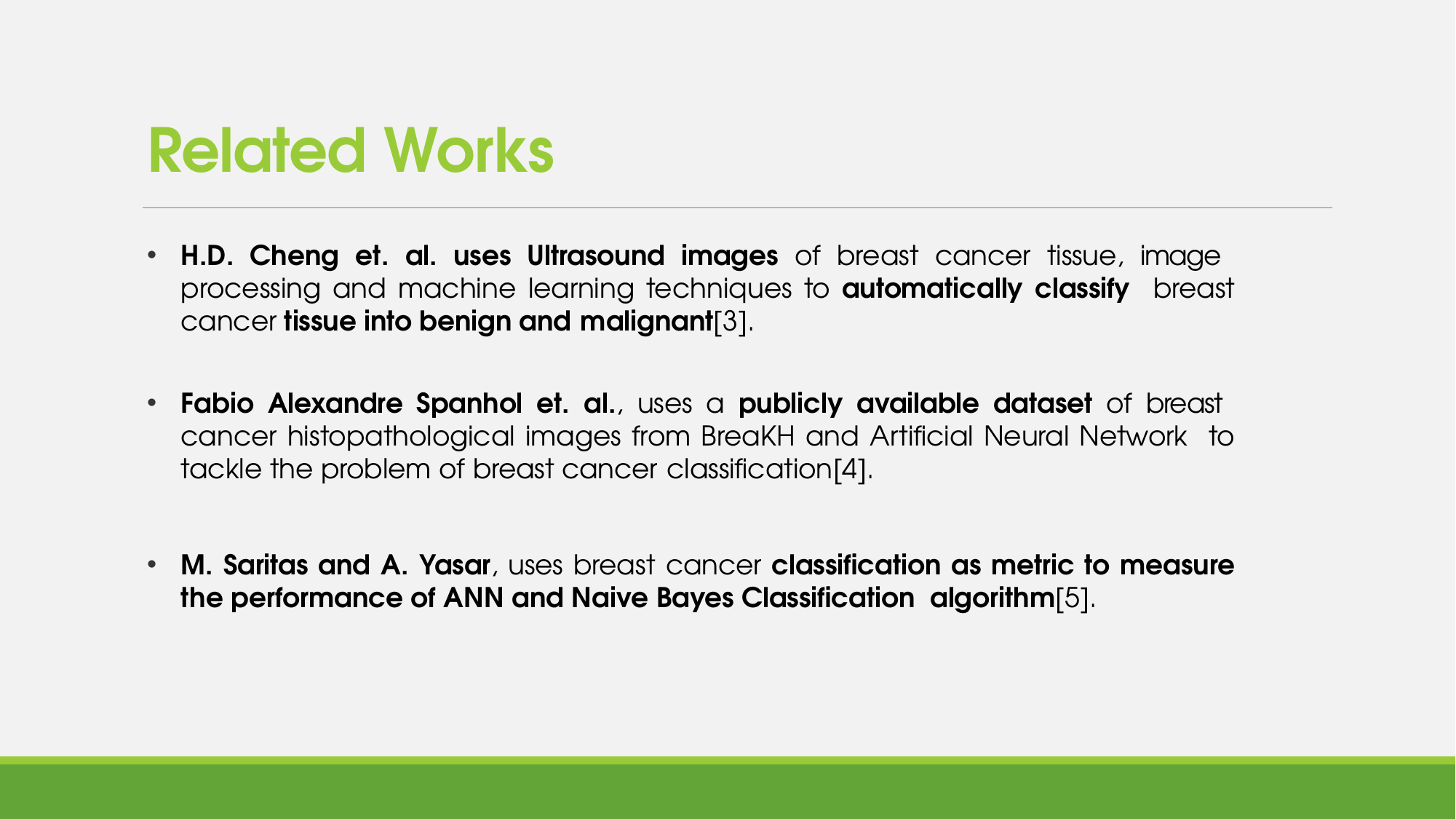

# Related Works
H.D. Cheng et. al. uses Ultrasound images of breast cancer tissue, image  processing and machine learning techniques to automatically classify  breast cancer tissue into benign and malignant[3].

Fabio Alexandre Spanhol et. al., uses a publicly available dataset of breast  cancer histopathological images from BreaKH and Artificial Neural Network  to tackle the problem of breast cancer classification[4].

M. Saritas and A. Yasar, uses breast cancer classification as metric to measure the performance of ANN and Naive Bayes Classification  algorithm[5].